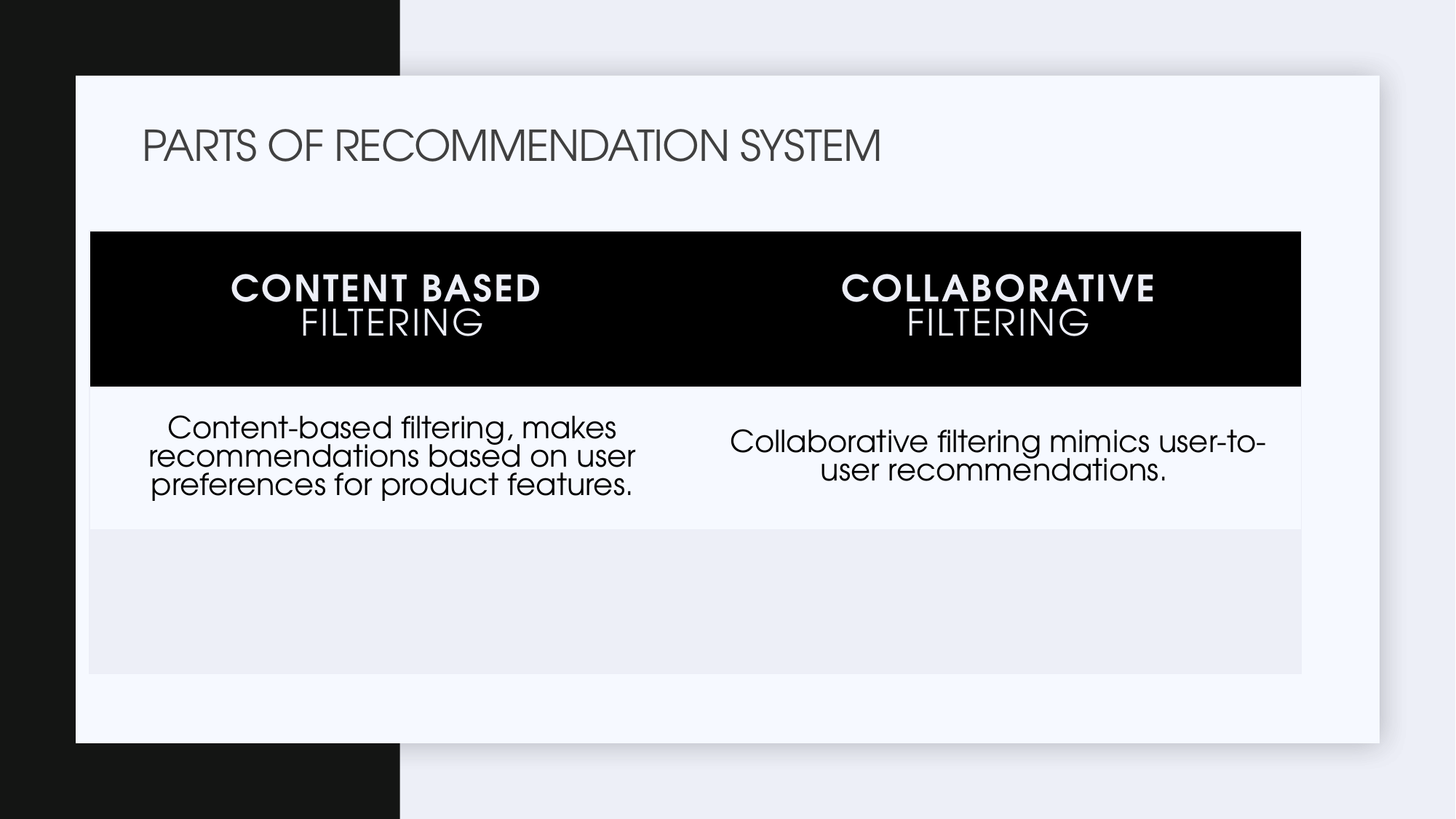

# Parts of recommendation system
| Content based Filtering | Collaborative Filtering |
| --- | --- |
| Content-based filtering, makes recommendations based on user preferences for product features. | Collaborative filtering mimics user-to-user recommendations. |
|  |  |